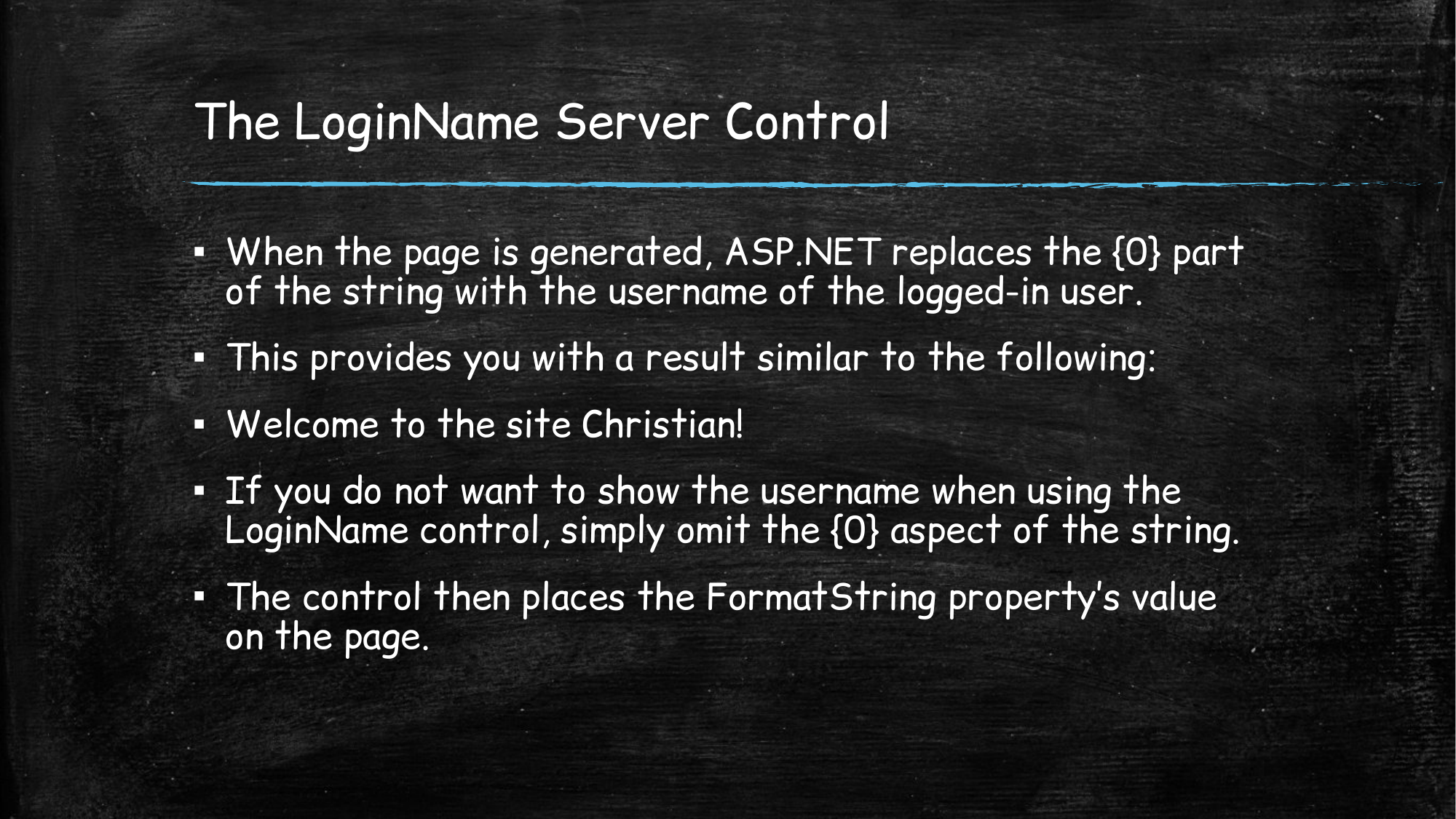

# The LoginName Server Control
When the page is generated, ASP.NET replaces the {0} part of the string with the username of the logged-in user.
This provides you with a result similar to the following:
Welcome to the site Christian!
If you do not want to show the username when using the LoginName control, simply omit the {0} aspect of the string.
The control then places the FormatString property’s value on the page.